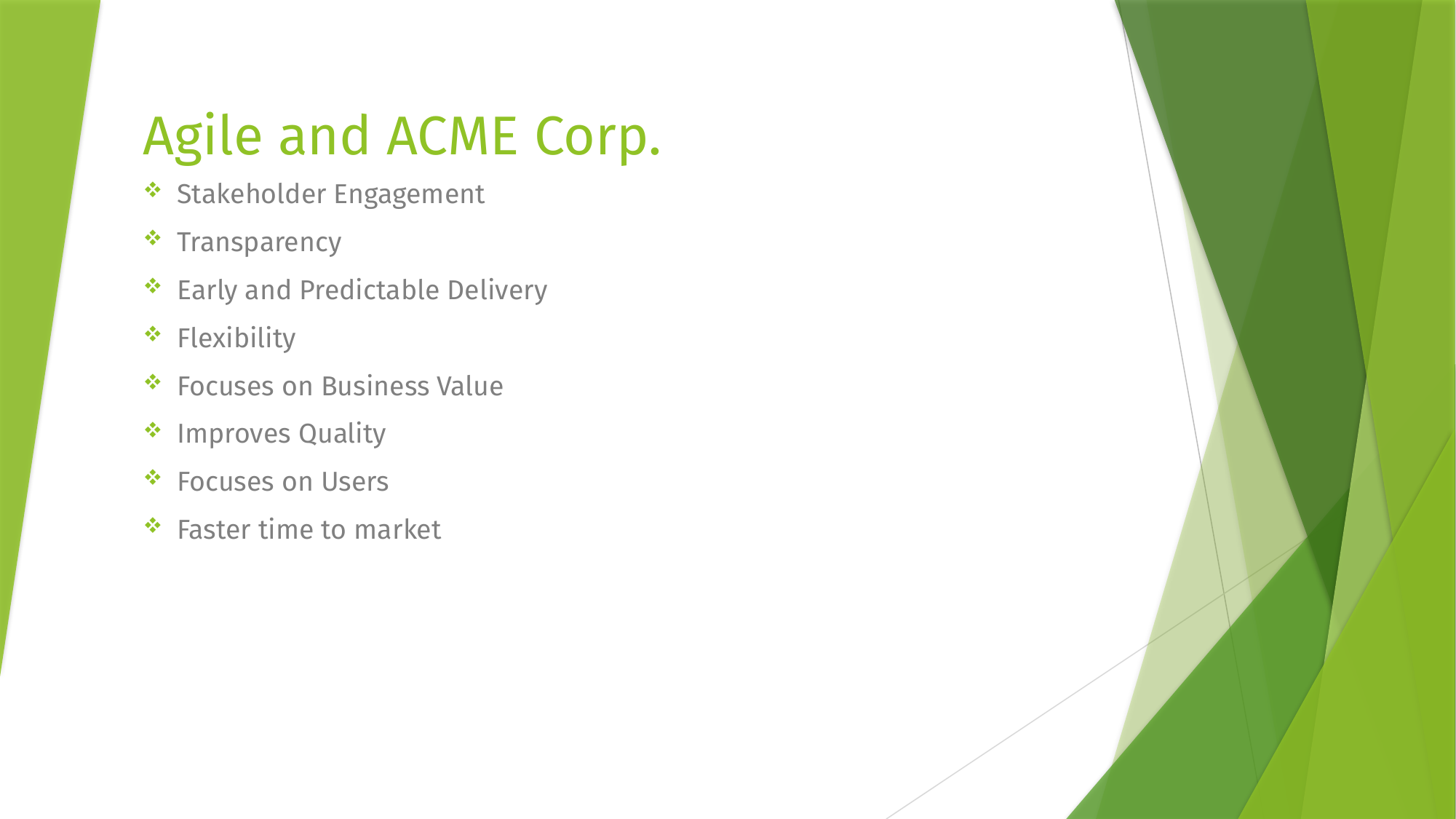

# Agile and ACME Corp.
Stakeholder Engagement
Transparency
Early and Predictable Delivery
Flexibility
Focuses on Business Value
Improves Quality
Focuses on Users
Faster time to market